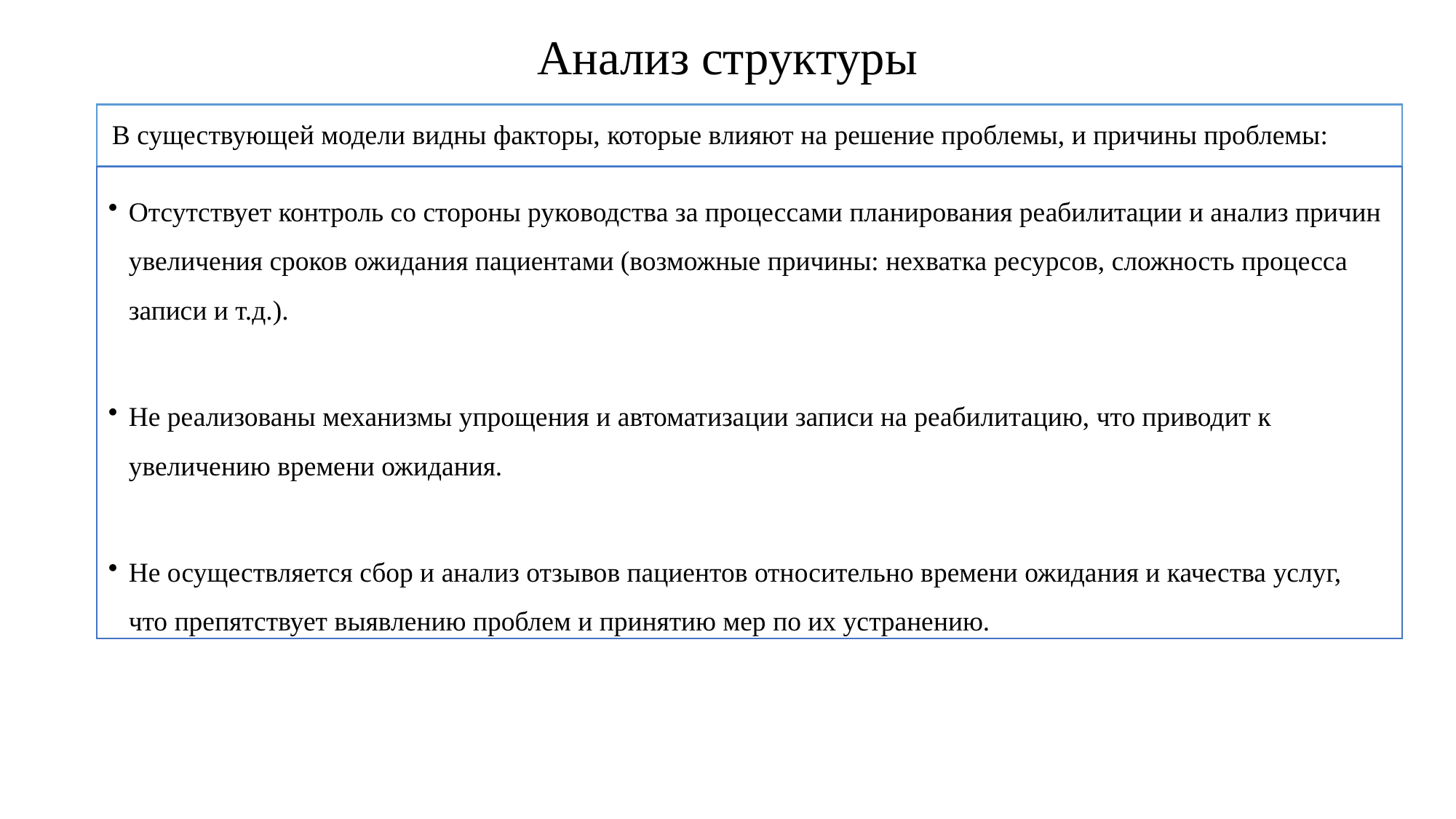

# Анализ структуры
В существующей модели видны факторы, которые влияют на решение проблемы, и причины проблемы:
Отсутствует контроль со стороны руководства за процессами планирования реабилитации и анализ причин увеличения сроков ожидания пациентами (возможные причины: нехватка ресурсов, сложность процесса записи и т.д.).

Не реализованы механизмы упрощения и автоматизации записи на реабилитацию, что приводит к увеличению времени ожидания.

Не осуществляется сбор и анализ отзывов пациентов относительно времени ожидания и качества услуг, что препятствует выявлению проблем и принятию мер по их устранению.